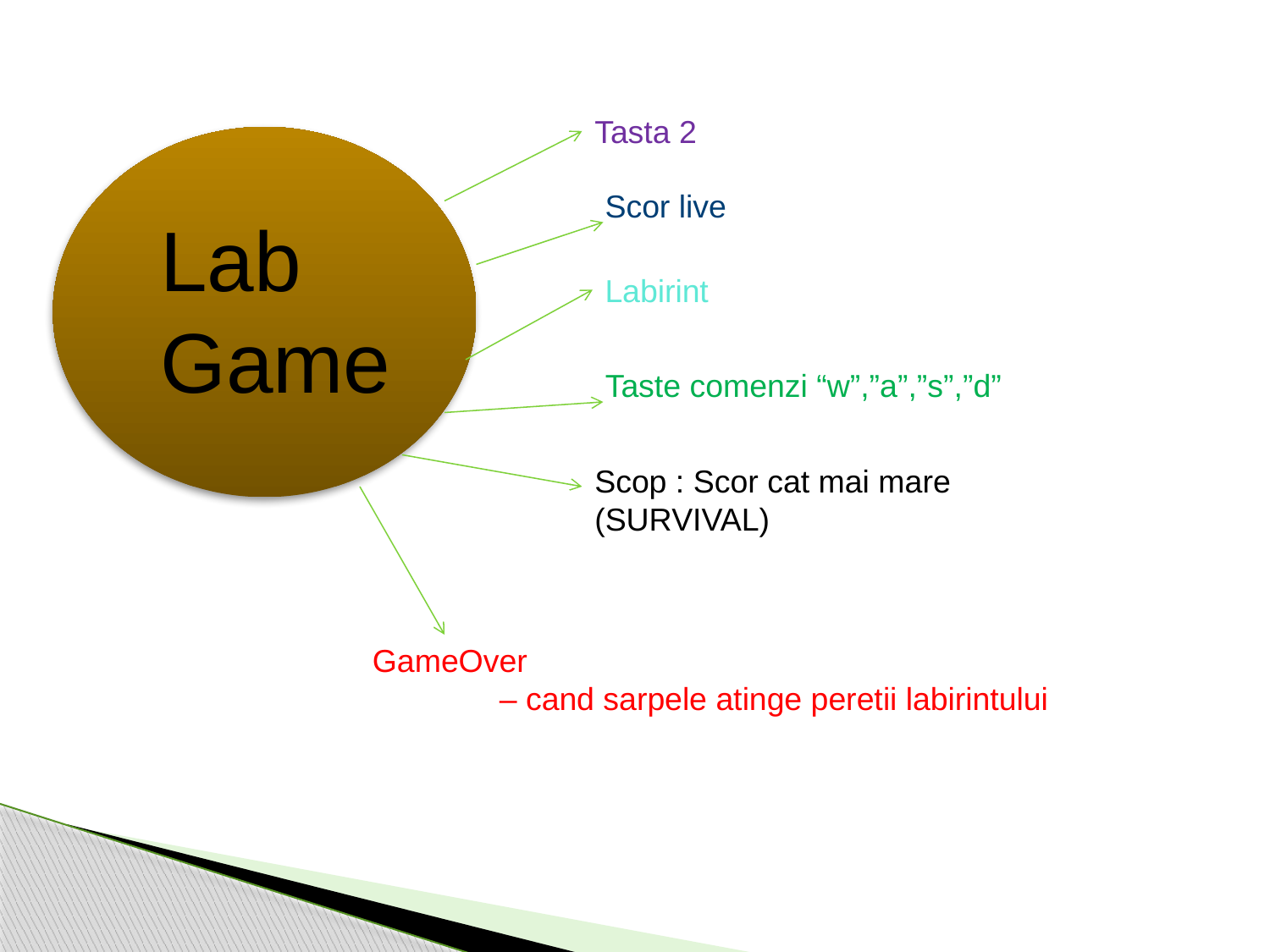

Tasta 2

Scor live
Lab Game
Labirint
Taste comenzi “w”,”a”,”s”,”d”
Scop : Scor cat mai mare (SURVIVAL)
GameOver
	– cand sarpele atinge peretii labirintului